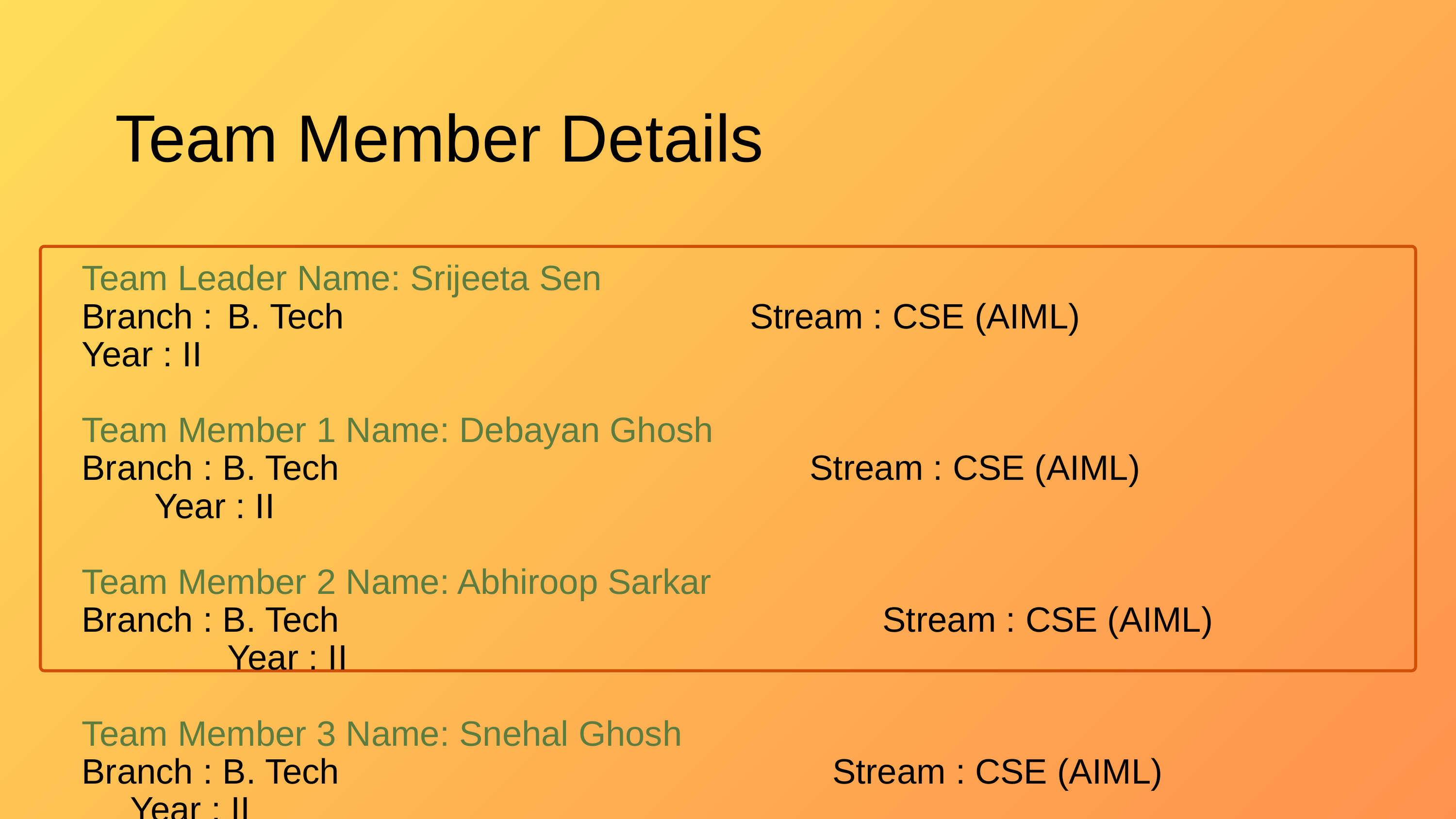

Team Member Details

Team Leader Name: Srijeeta Sen
Branch :	B. Tech		                               Stream : CSE (AIML) 		                      	Year : II

Team Member 1 Name: Debayan Ghosh
Branch : B. Tech		                                	Stream : CSE (AIML)		                      	Year : II

Team Member 2 Name: Abhiroop Sarkar
Branch : B. Tech				                        	Stream : CSE (AIML)		                       	Year : II

Team Member 3 Name: Snehal Ghosh
Branch : B. Tech		 	                                Stream : CSE (AIML)	                   	        Year : II